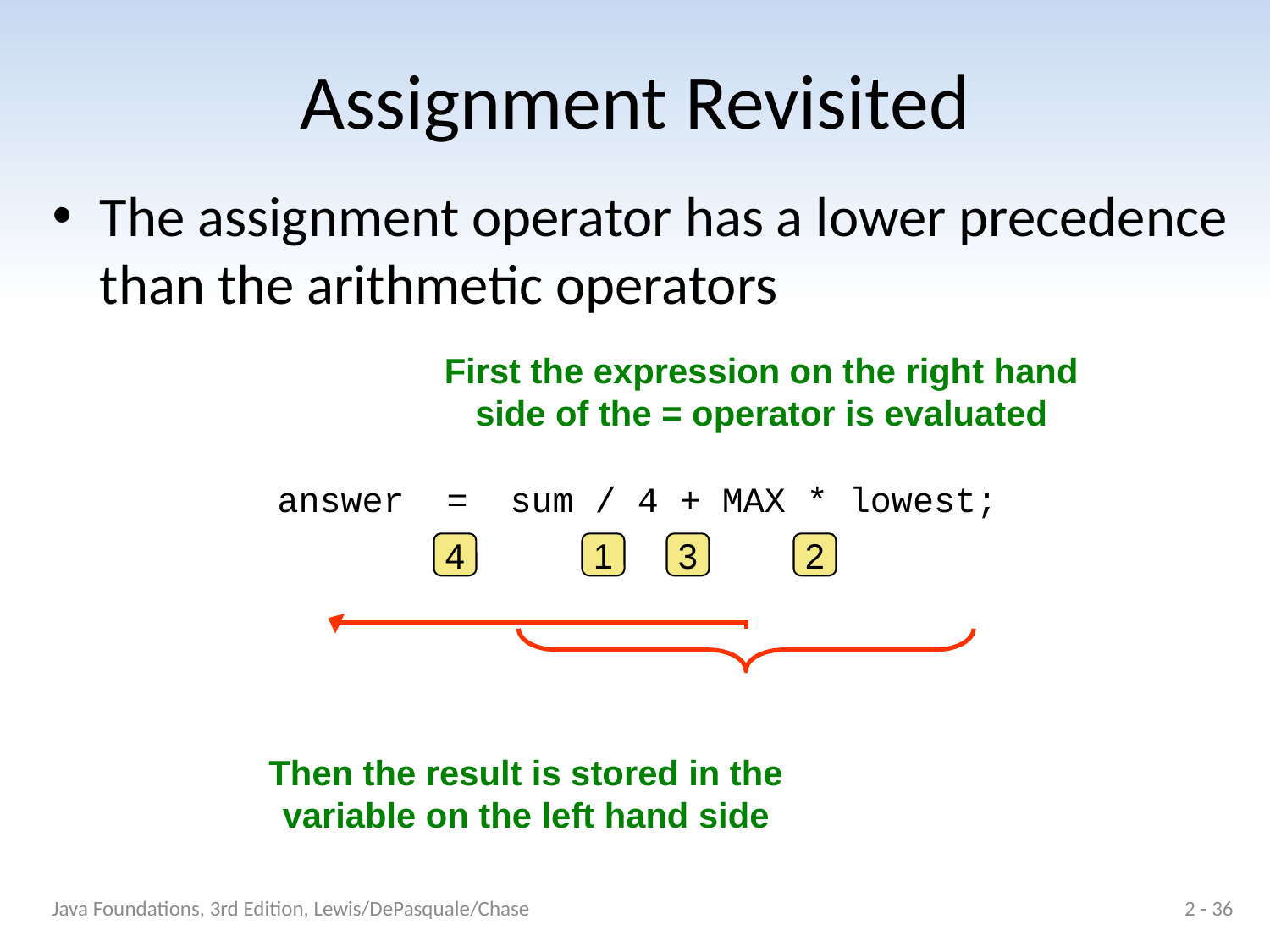

# Assignment Revisited
The assignment operator has a lower precedence than the arithmetic operators
First the expression on the right hand
side of the = operator is evaluated

answer  =  sum / 4 + MAX * lowest;
4
1
3
2
Then the result is stored in the
variable on the left hand side
Java Foundations, 3rd Edition, Lewis/DePasquale/Chase
2 - 36